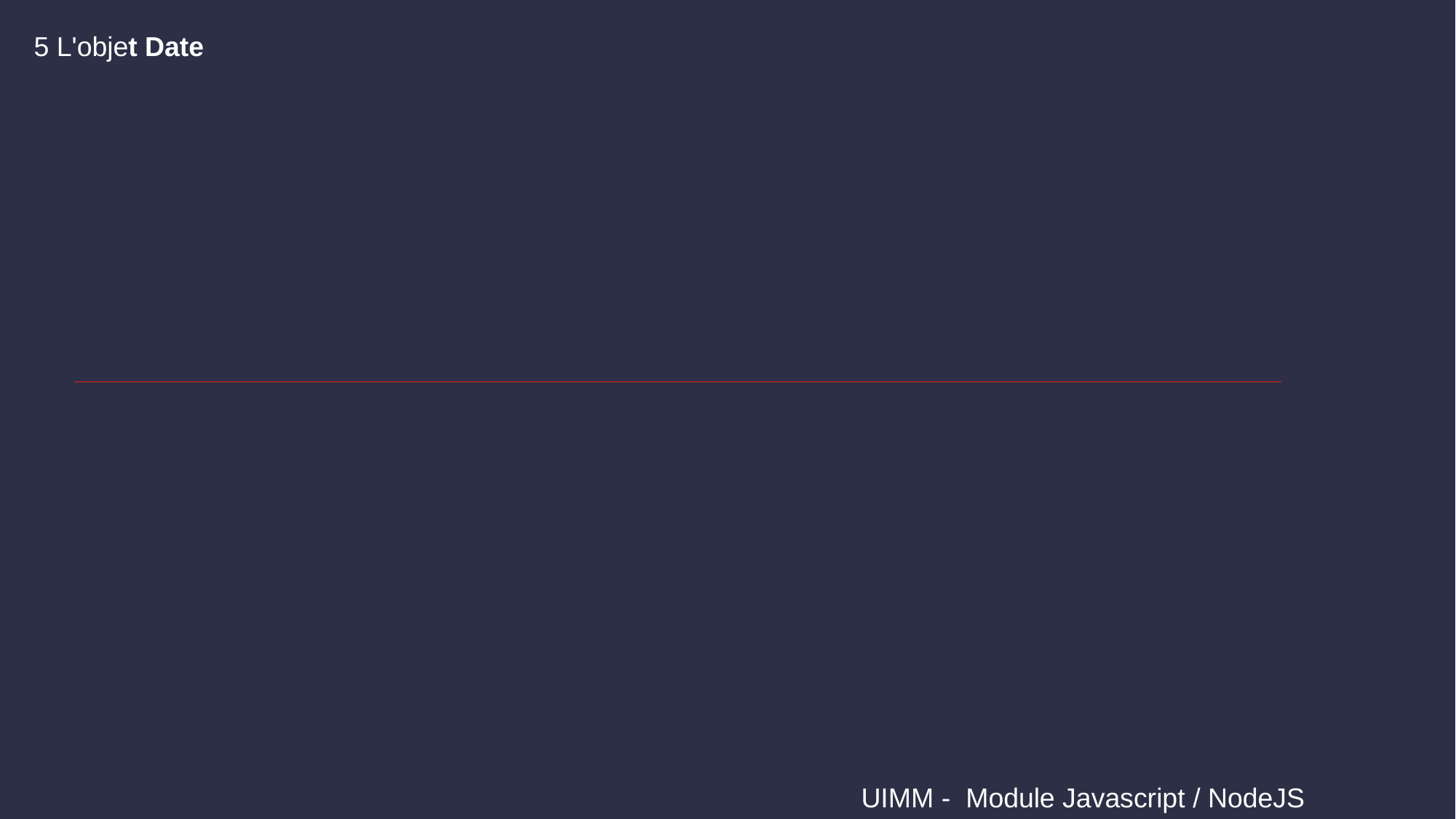

5 L'objet Date

                     UIMM -  Module Javascript / NodeJS